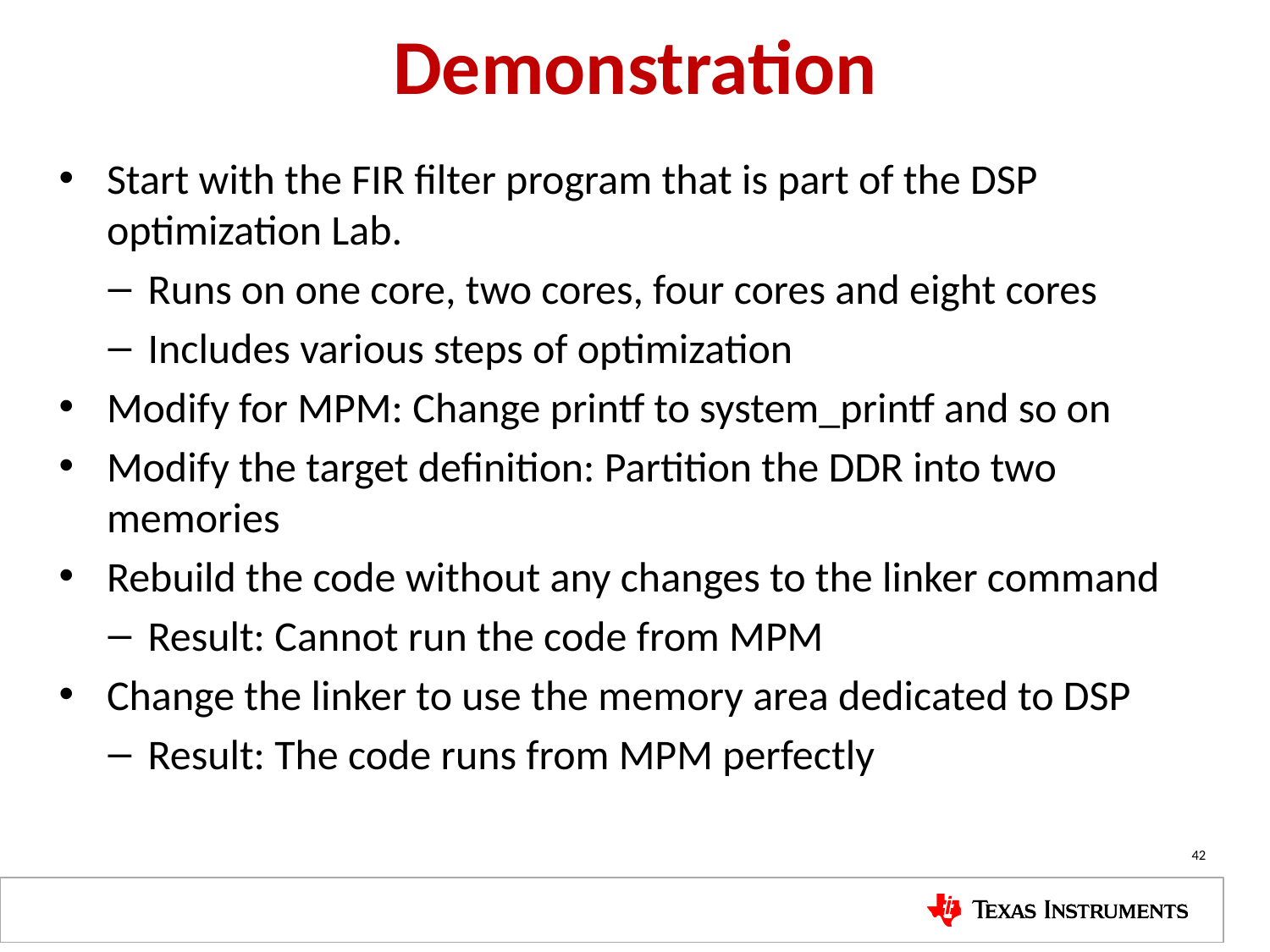

# Demonstration
Start with the FIR filter program that is part of the DSP optimization Lab.
Runs on one core, two cores, four cores and eight cores
Includes various steps of optimization
Modify for MPM: Change printf to system_printf and so on
Modify the target definition: Partition the DDR into two memories
Rebuild the code without any changes to the linker command
Result: Cannot run the code from MPM
Change the linker to use the memory area dedicated to DSP
Result: The code runs from MPM perfectly
42